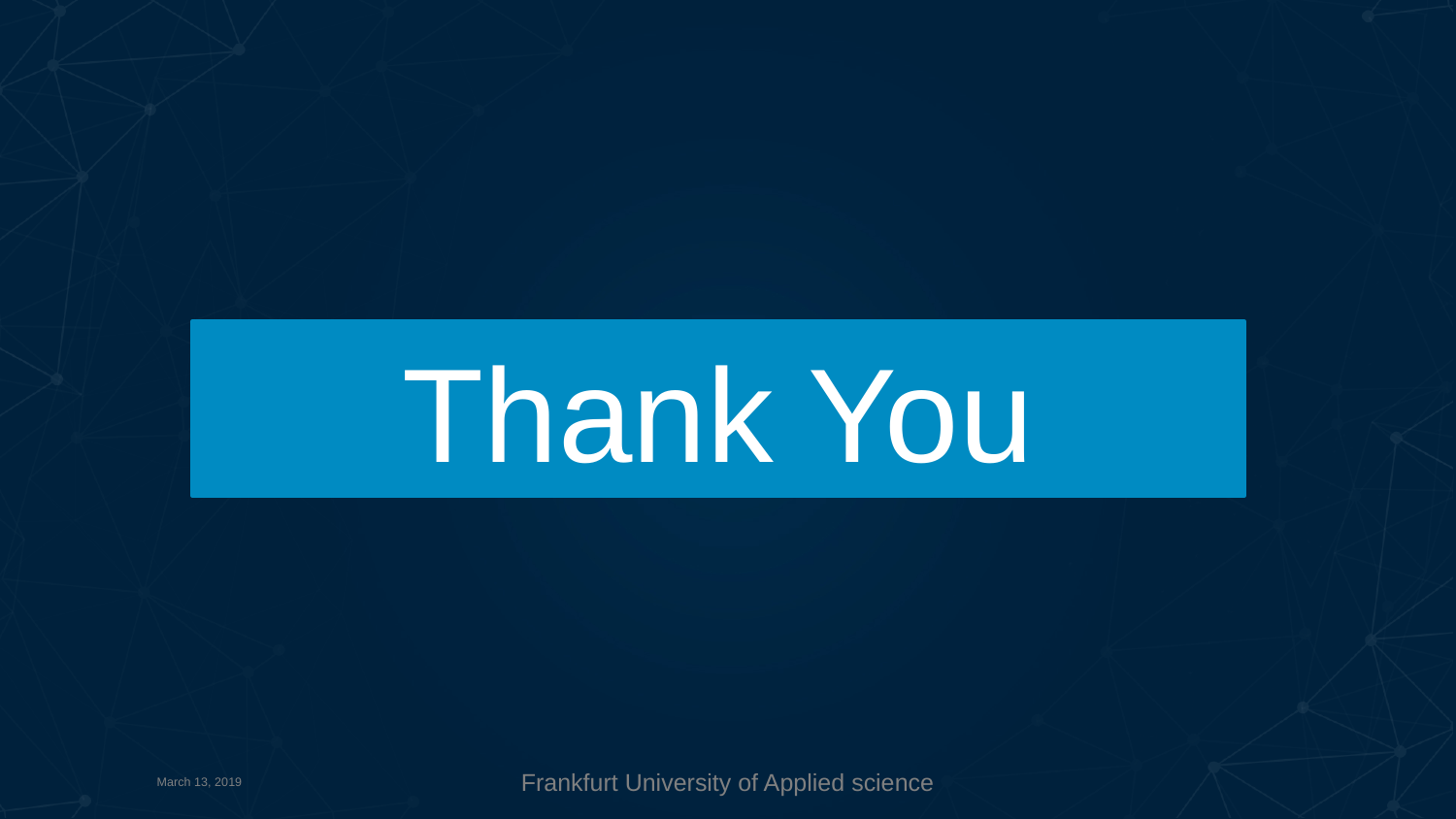

Thank You
March 13, 2019
Frankfurt University of Applied science